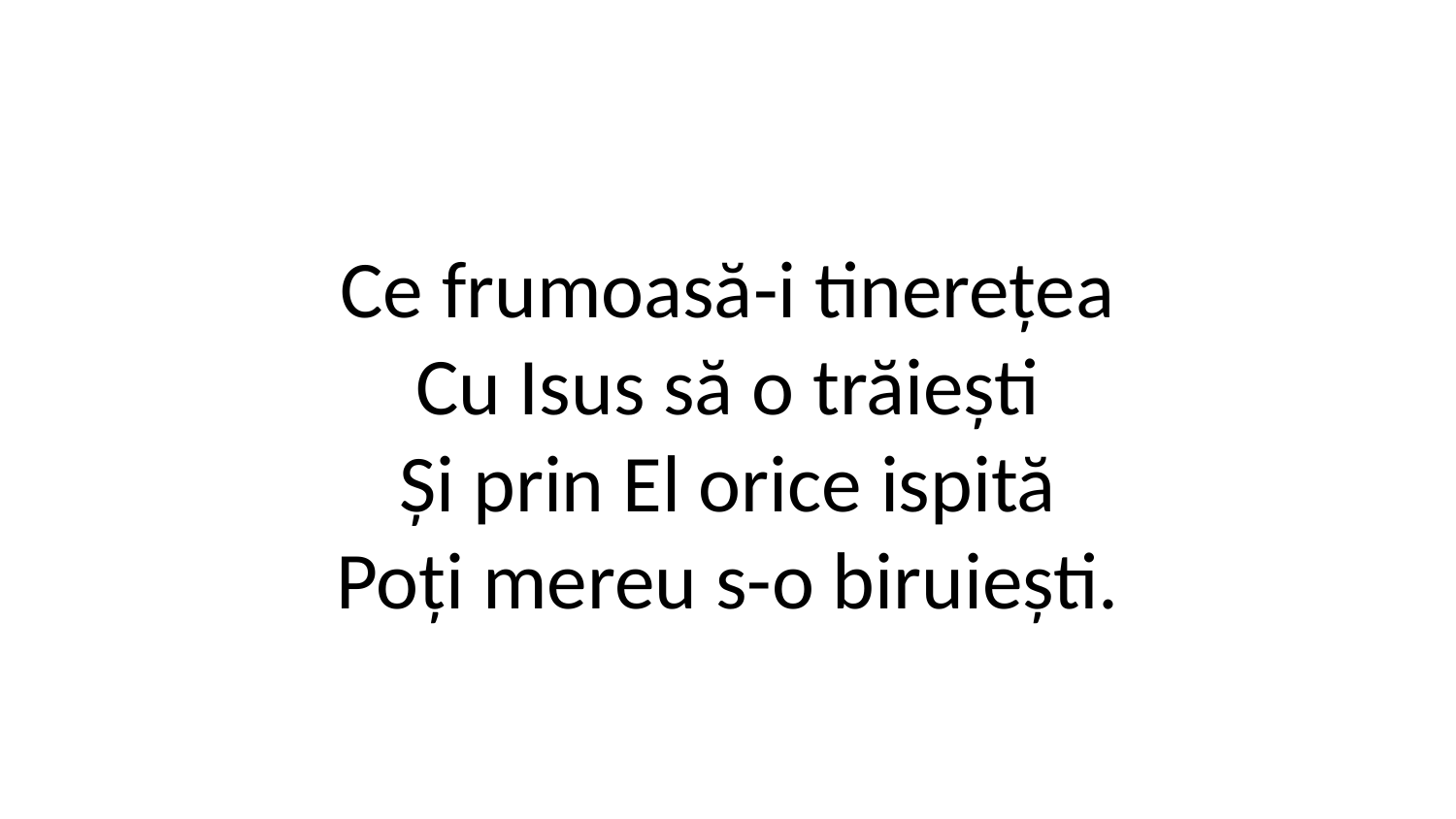

Ce frumoasă-i tinerețea
Cu Isus să o trăiești
Și prin El orice ispită
Poți mereu s-o biruiești.